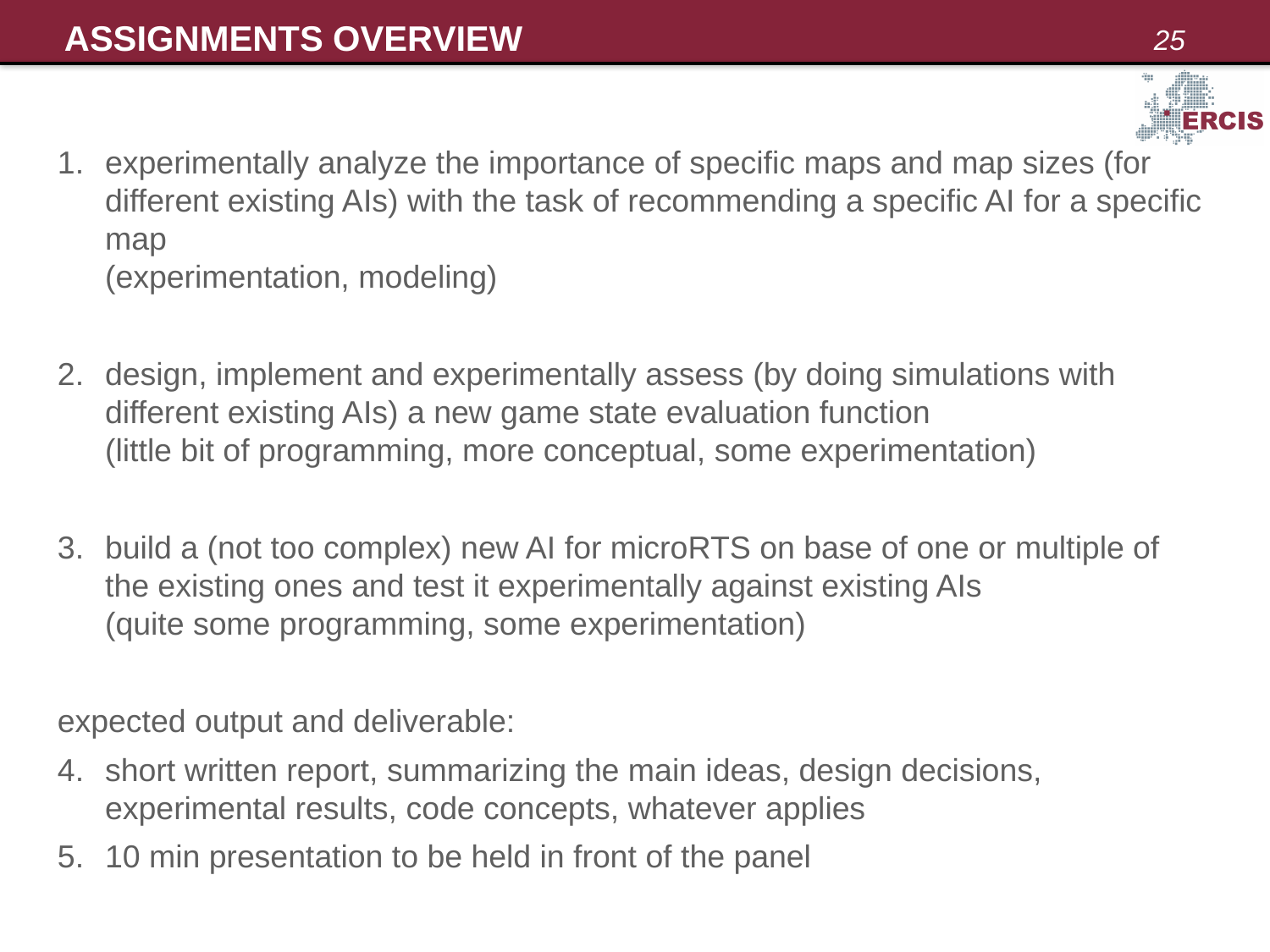

# ASSIGNMENTS OVERVIEW
experimentally analyze the importance of specific maps and map sizes (for different existing AIs) with the task of recommending a specific AI for a specific map
(experimentation, modeling)

design, implement and experimentally assess (by doing simulations with different existing AIs) a new game state evaluation function
(little bit of programming, more conceptual, some experimentation)

build a (not too complex) new AI for microRTS on base of one or multiple of the existing ones and test it experimentally against existing AIs
(quite some programming, some experimentation)

expected output and deliverable:
short written report, summarizing the main ideas, design decisions, experimental results, code concepts, whatever applies
10 min presentation to be held in front of the panel